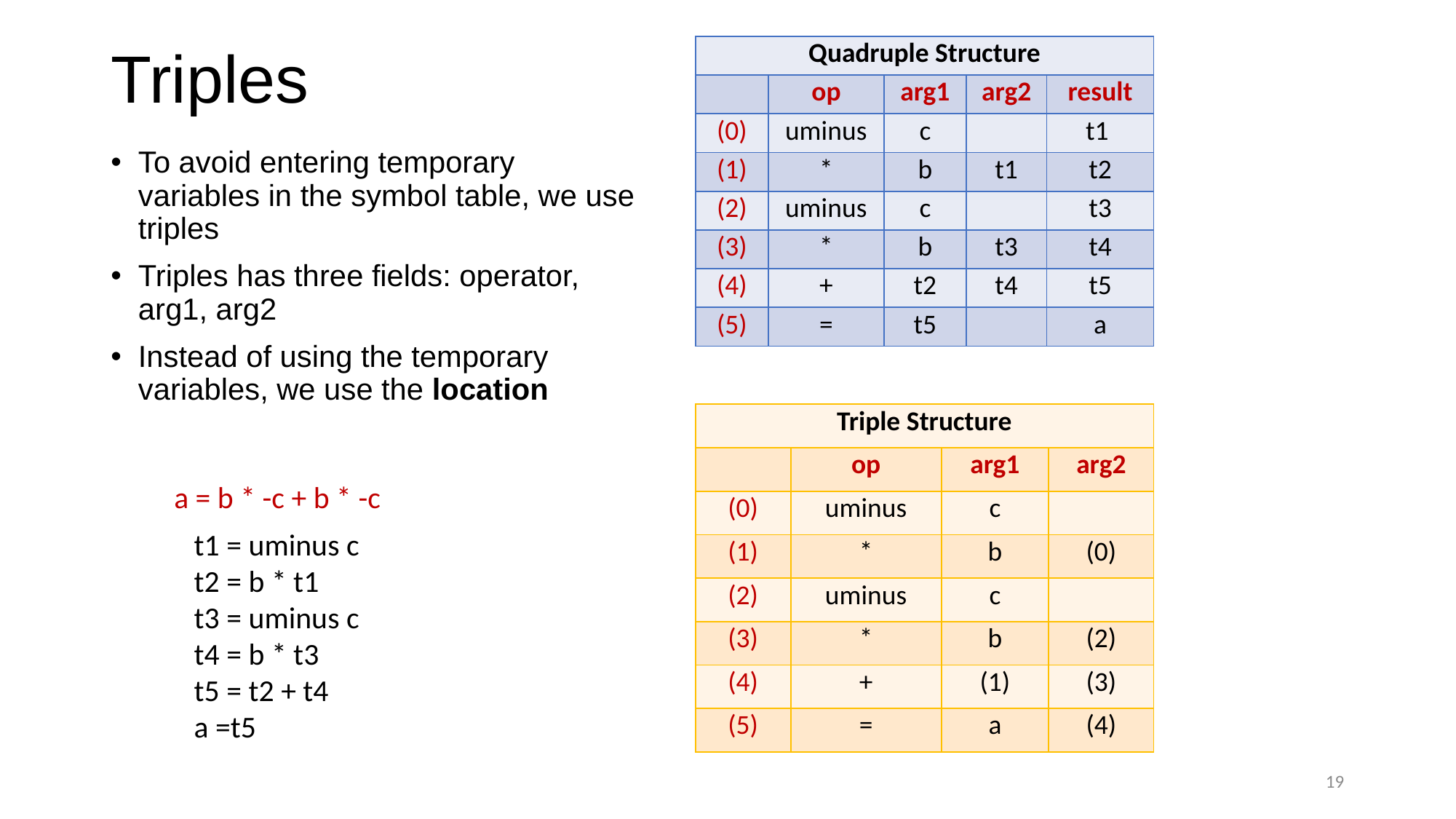

# Triples
| Quadruple Structure |  |  |  |  |
| --- | --- | --- | --- | --- |
|  | op | arg1 | arg2 | result |
| (0) | uminus | c |  | t1 |
| (1) | \* | b | t1 | t2 |
| (2) | uminus | c |  | t3 |
| (3) | \* | b | t3 | t4 |
| (4) | + | t2 | t4 | t5 |
| (5) | = | t5 |  | a |
To avoid entering temporary variables in the symbol table, we use triples
Triples has three fields: operator, arg1, arg2
Instead of using the temporary variables, we use the location
| Triple Structure |  |  |  |
| --- | --- | --- | --- |
|  | op | arg1 | arg2 |
| (0) | uminus | c |  |
| (1) | \* | b | (0) |
| (2) | uminus | c |  |
| (3) | \* | b | (2) |
| (4) | + | (1) | (3) |
| (5) | = | a | (4) |
a = b * -c + b * -c
t1 = uminus c
t2 = b * t1
t3 = uminus c
t4 = b * t3
t5 = t2 + t4
a =t5
19